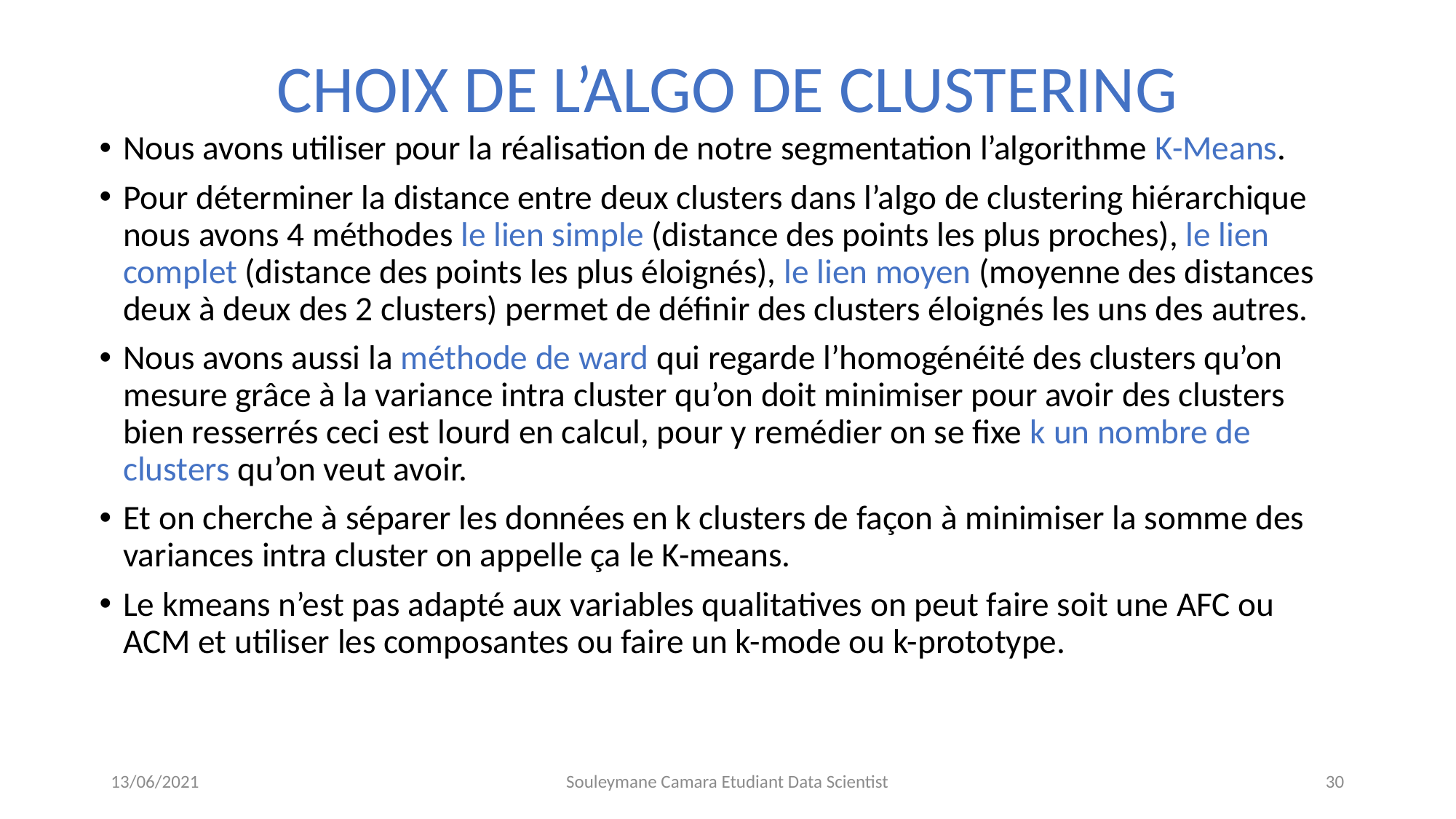

# CHOIX DE L’ALGO DE CLUSTERING
Nous avons utiliser pour la réalisation de notre segmentation l’algorithme K-Means.
Pour déterminer la distance entre deux clusters dans l’algo de clustering hiérarchique nous avons 4 méthodes le lien simple (distance des points les plus proches), le lien complet (distance des points les plus éloignés), le lien moyen (moyenne des distances deux à deux des 2 clusters) permet de définir des clusters éloignés les uns des autres.
Nous avons aussi la méthode de ward qui regarde l’homogénéité des clusters qu’on mesure grâce à la variance intra cluster qu’on doit minimiser pour avoir des clusters bien resserrés ceci est lourd en calcul, pour y remédier on se fixe k un nombre de clusters qu’on veut avoir.
Et on cherche à séparer les données en k clusters de façon à minimiser la somme des variances intra cluster on appelle ça le K-means.
Le kmeans n’est pas adapté aux variables qualitatives on peut faire soit une AFC ou ACM et utiliser les composantes ou faire un k-mode ou k-prototype.

13/06/2021
Souleymane Camara Etudiant Data Scientist
30